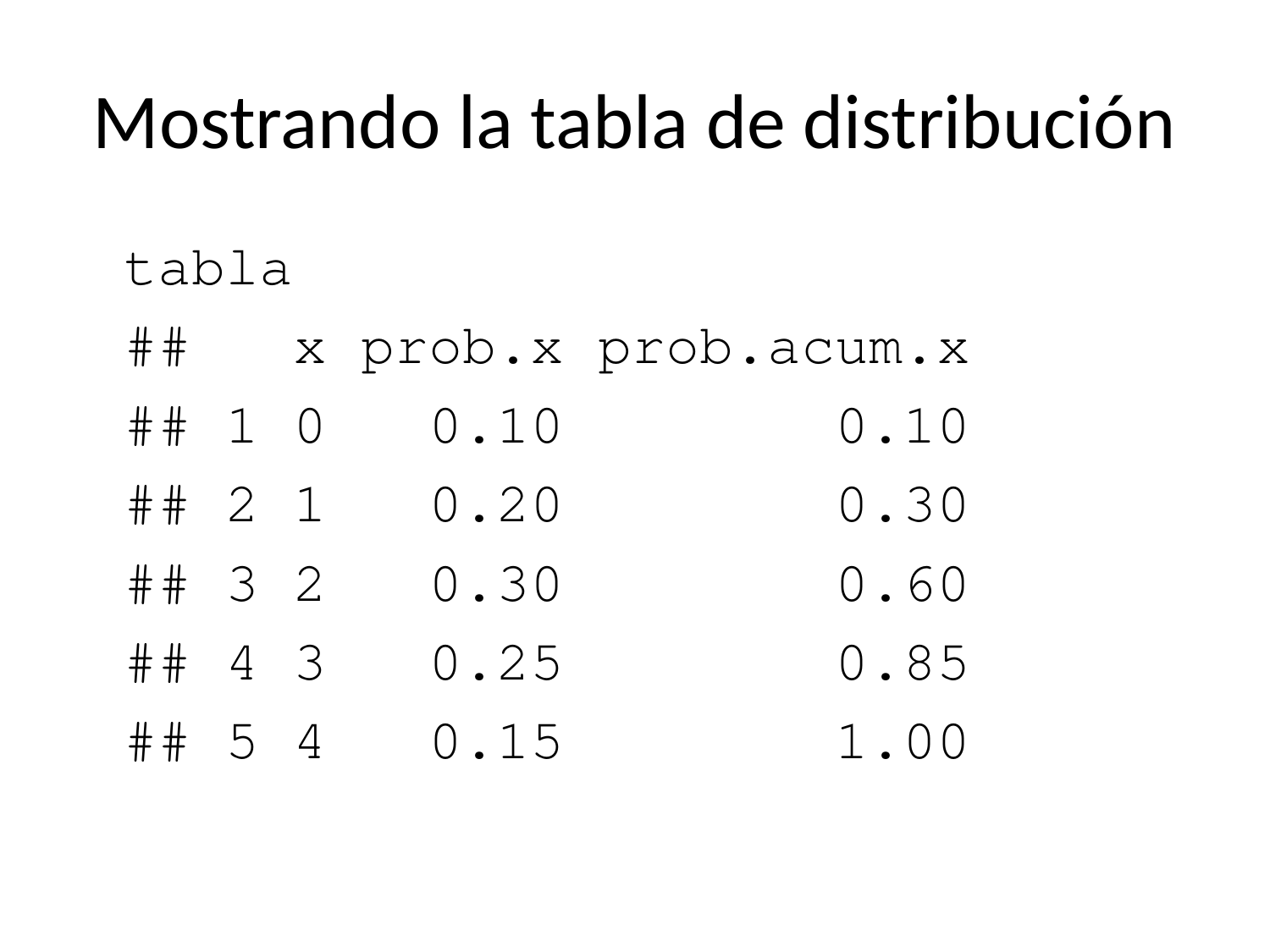

# Mostrando la tabla de distribución
tabla
##   x prob.x prob.acum.x
## 1 0   0.10        0.10
## 2 1   0.20        0.30
## 3 2   0.30        0.60
## 4 3   0.25        0.85
## 5 4   0.15        1.00